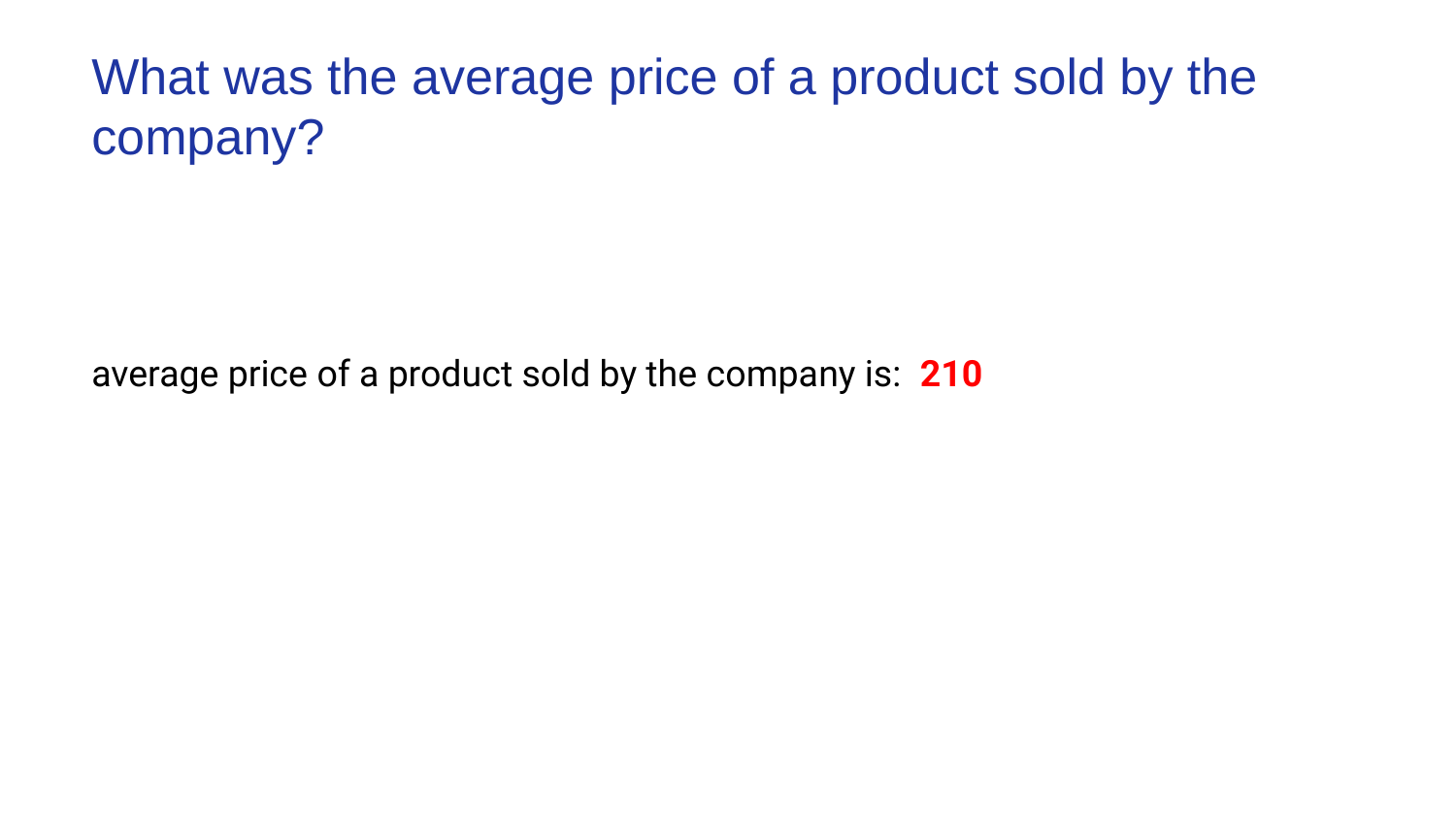

# What was the average price of a product sold by the company?

average price of a product sold by the company is:  210